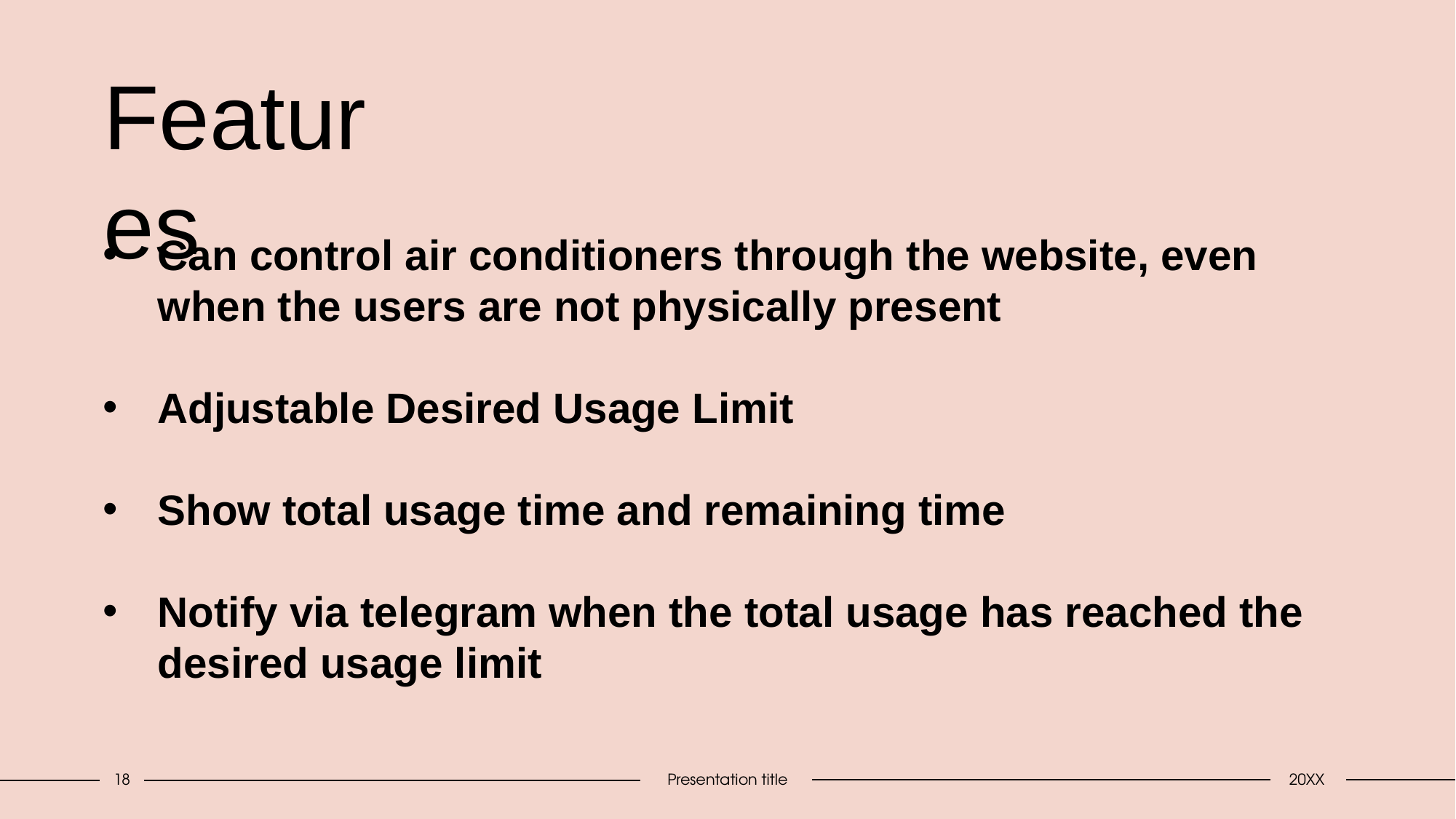

Features
Can control air conditioners through the website, even when the users are not physically present

Adjustable Desired Usage Limit

Show total usage time and remaining time

Notify via telegram when the total usage has reached the desired usage limit

18
Presentation title
20XX